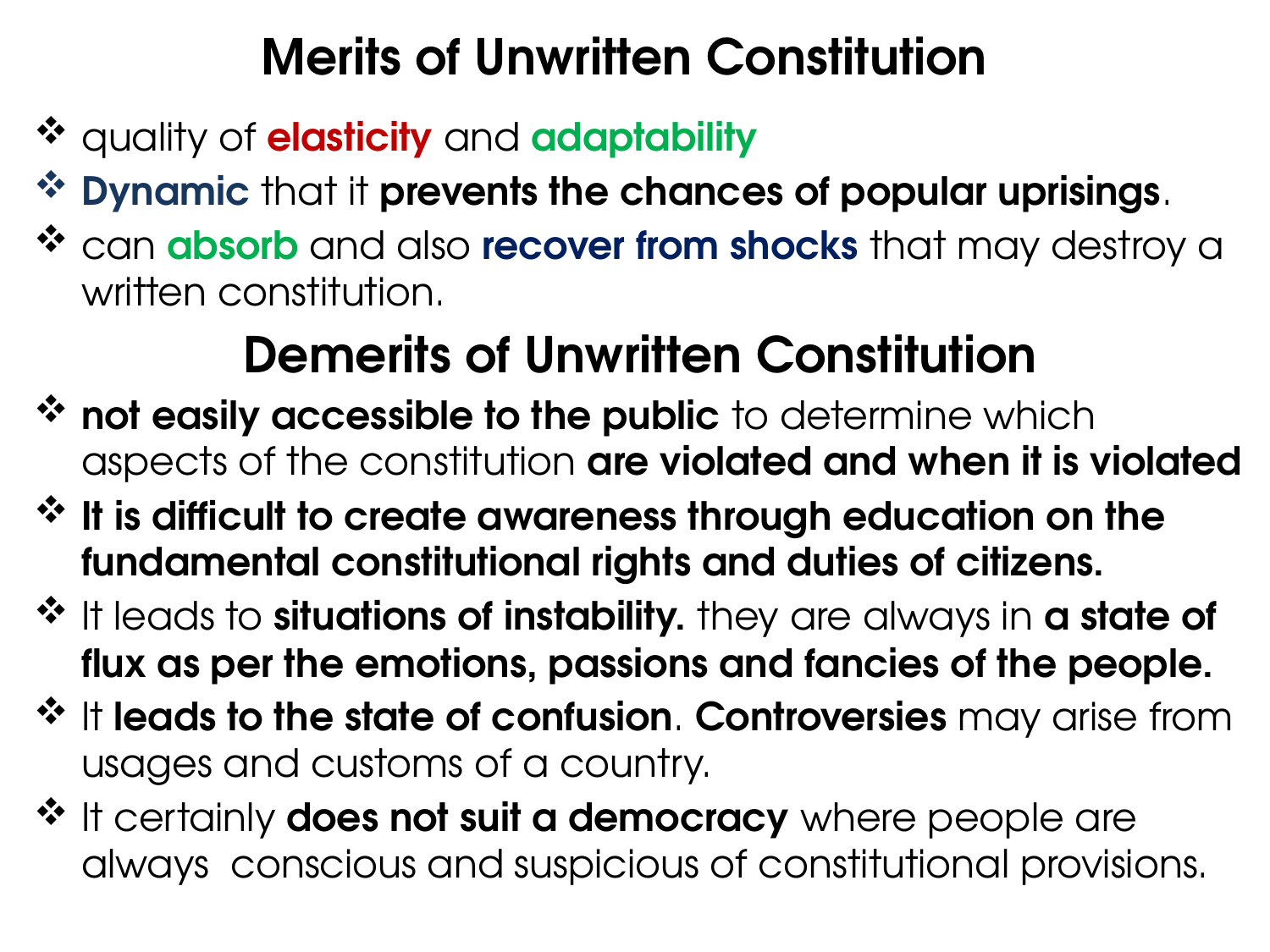

# Merits of Unwritten Constitution
quality of elasticity and adaptability
Dynamic that it prevents the chances of popular uprisings.
can absorb and also recover from shocks that may destroy a written constitution.
Demerits of Unwritten Constitution
not easily accessible to the public to determine which aspects of the constitution are violated and when it is violated
It is difficult to create awareness through education on the fundamental constitutional rights and duties of citizens.
It leads to situations of instability. they are always in a state of flux as per the emotions, passions and fancies of the people.
It leads to the state of confusion. Controversies may arise from usages and customs of a country.
It certainly does not suit a democracy where people are always  conscious and suspicious of constitutional provisions.